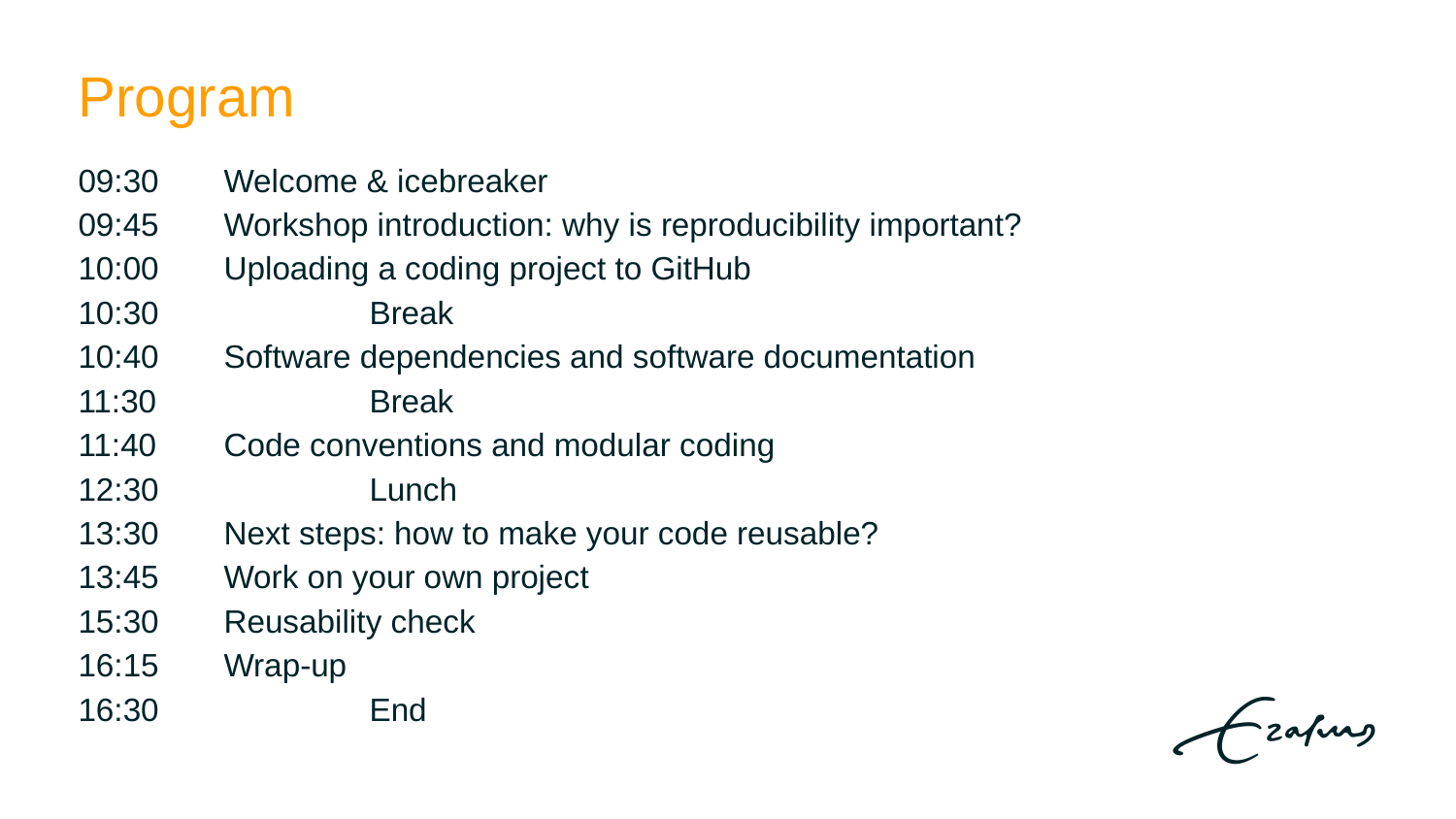

# Program
09:30 	Welcome & icebreaker
09:45 	Workshop introduction: why is reproducibility important?
10:00 	Uploading a coding project to GitHub
10:30 		Break
10:40 	Software dependencies and software documentation
11:30 		Break
11:40 	Code conventions and modular coding
12:30 		Lunch
13:30 	Next steps: how to make your code reusable?
13:45	Work on your own project
15:30 	Reusability check
16:15 	Wrap-up
16:30 		End